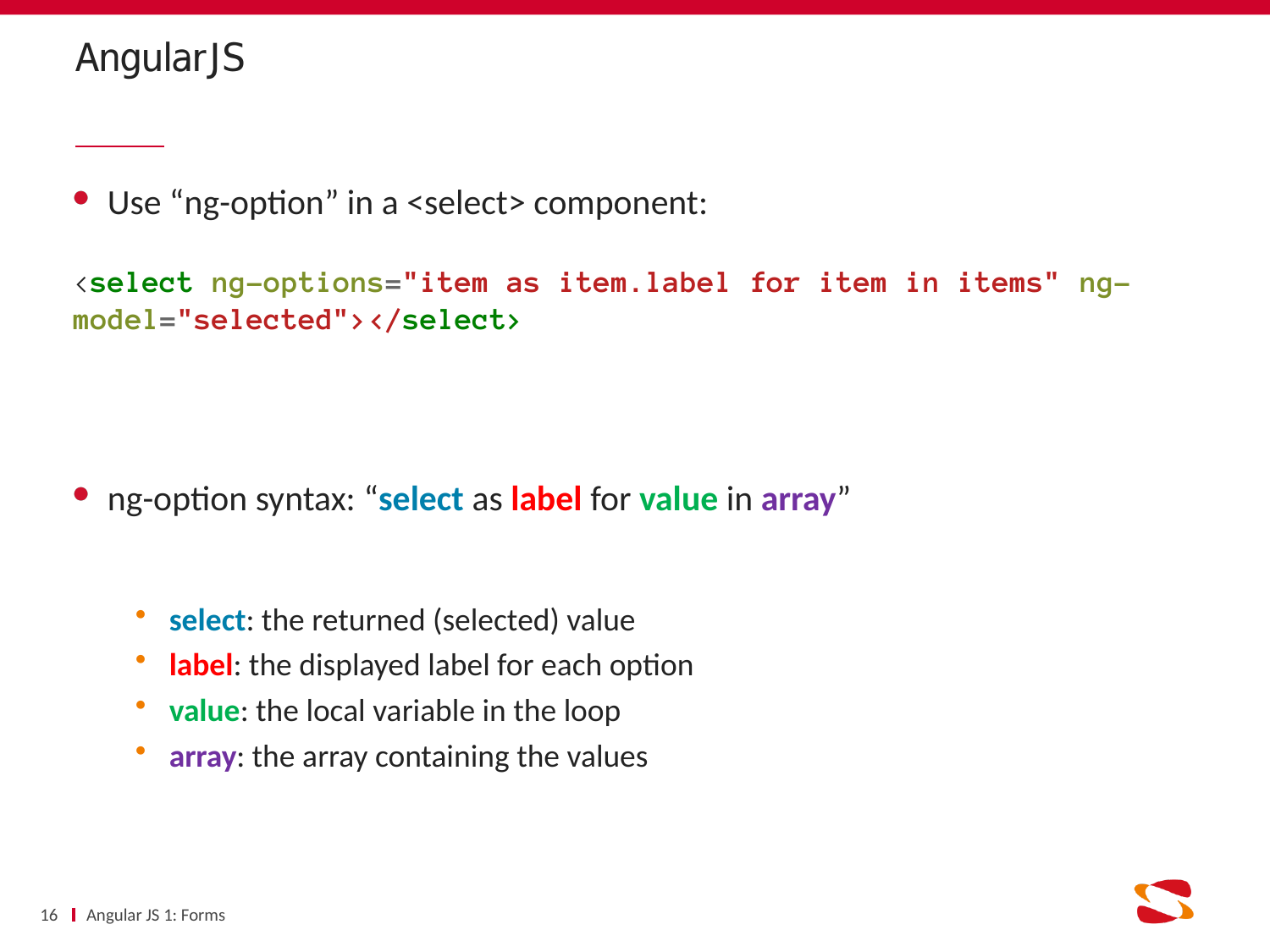

# AngularJS

Use “ng-option” in a <select> component:

ng-option syntax: “select as label for value in array”

select: the returned (selected) value
label: the displayed label for each option
value: the local variable in the loop
array: the array containing the values
<select ng-options="item as item.label for item in items" ng-model="selected"></select>
16
Angular JS 1: Forms